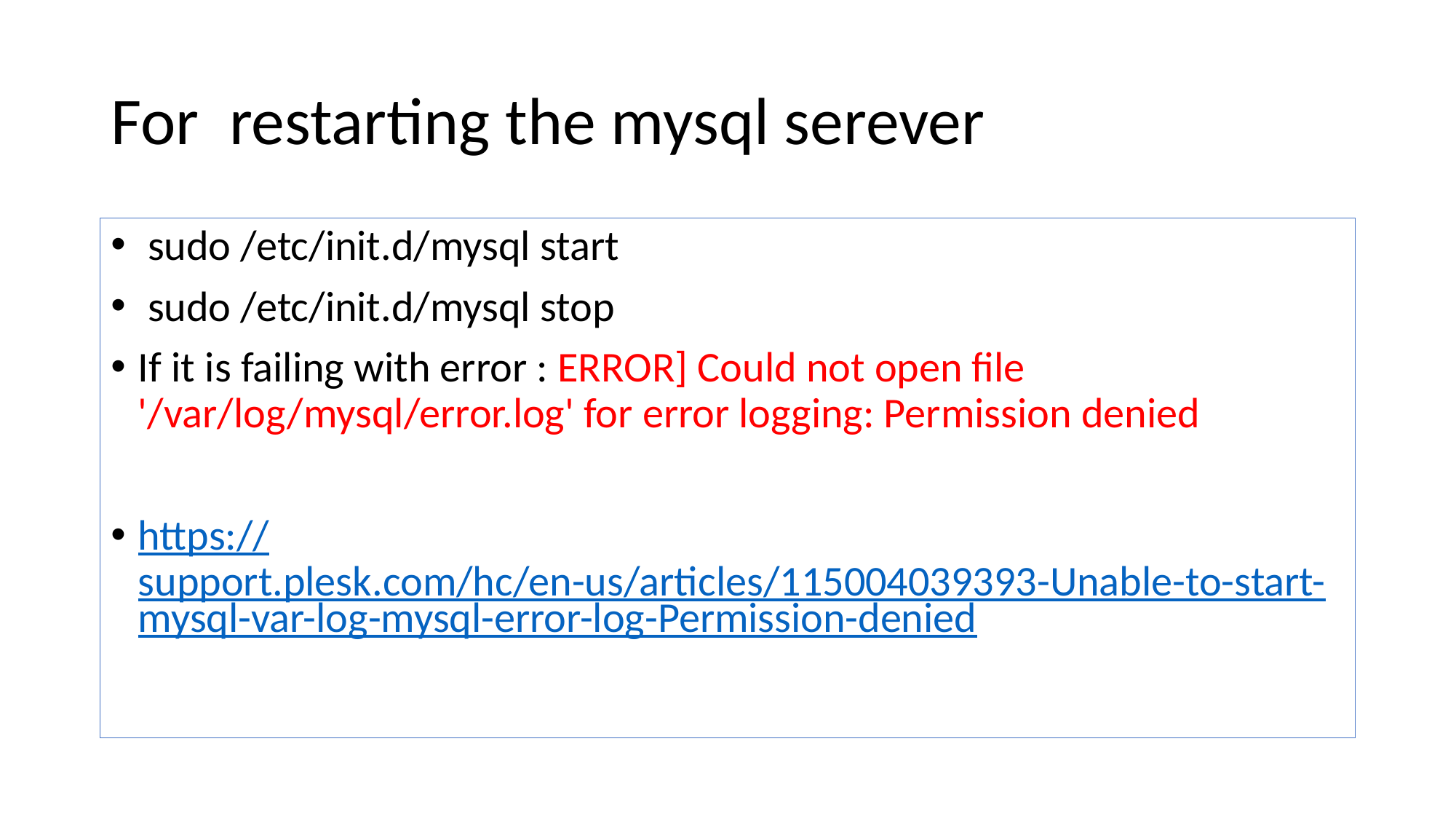

# For  restarting the mysql serever
 sudo /etc/init.d/mysql start
 sudo /etc/init.d/mysql stop
If it is failing with error : ERROR] Could not open file '/var/log/mysql/error.log' for error logging: Permission denied

https://support.plesk.com/hc/en-us/articles/115004039393-Unable-to-start-mysql-var-log-mysql-error-log-Permission-denied